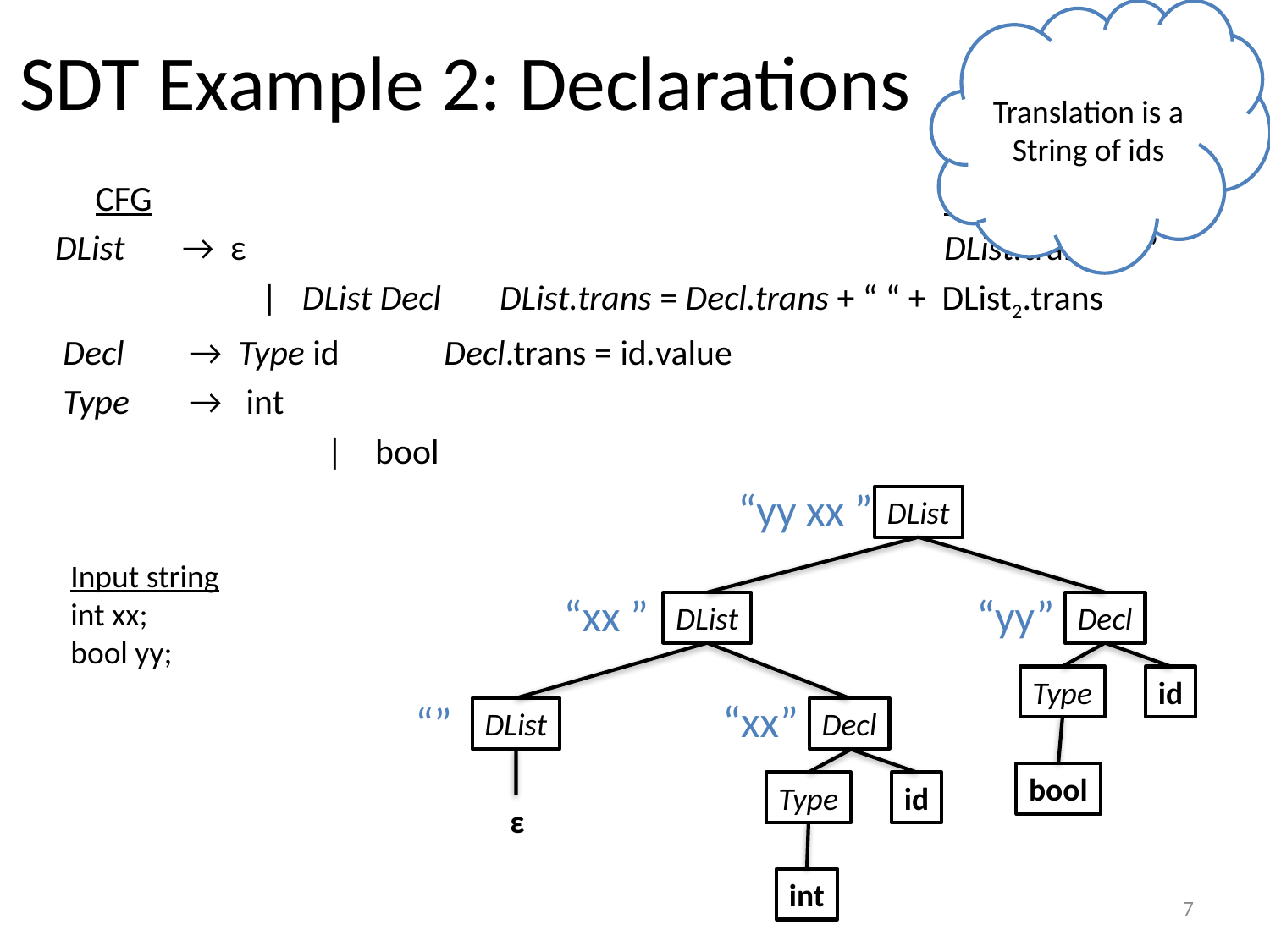

# SDT Example 2: Declarations
Translation is a String of ids
     CFG			 		 		Rules
DList 	→  ε				     		DList.trans = “”
   	  |   DList Decl	DList.trans = Decl.trans + “ “ +  DList2.trans
Decl	→  Type id 	Decl.trans = id.value
Type	→   int
	                 |    bool
“yy xx ”
DList
Input string
int xx;
bool yy;
“xx ”
“yy”
DList
Decl
Type
id
“xx”
“”
DList
Decl
bool
Type
id
ε
int
7